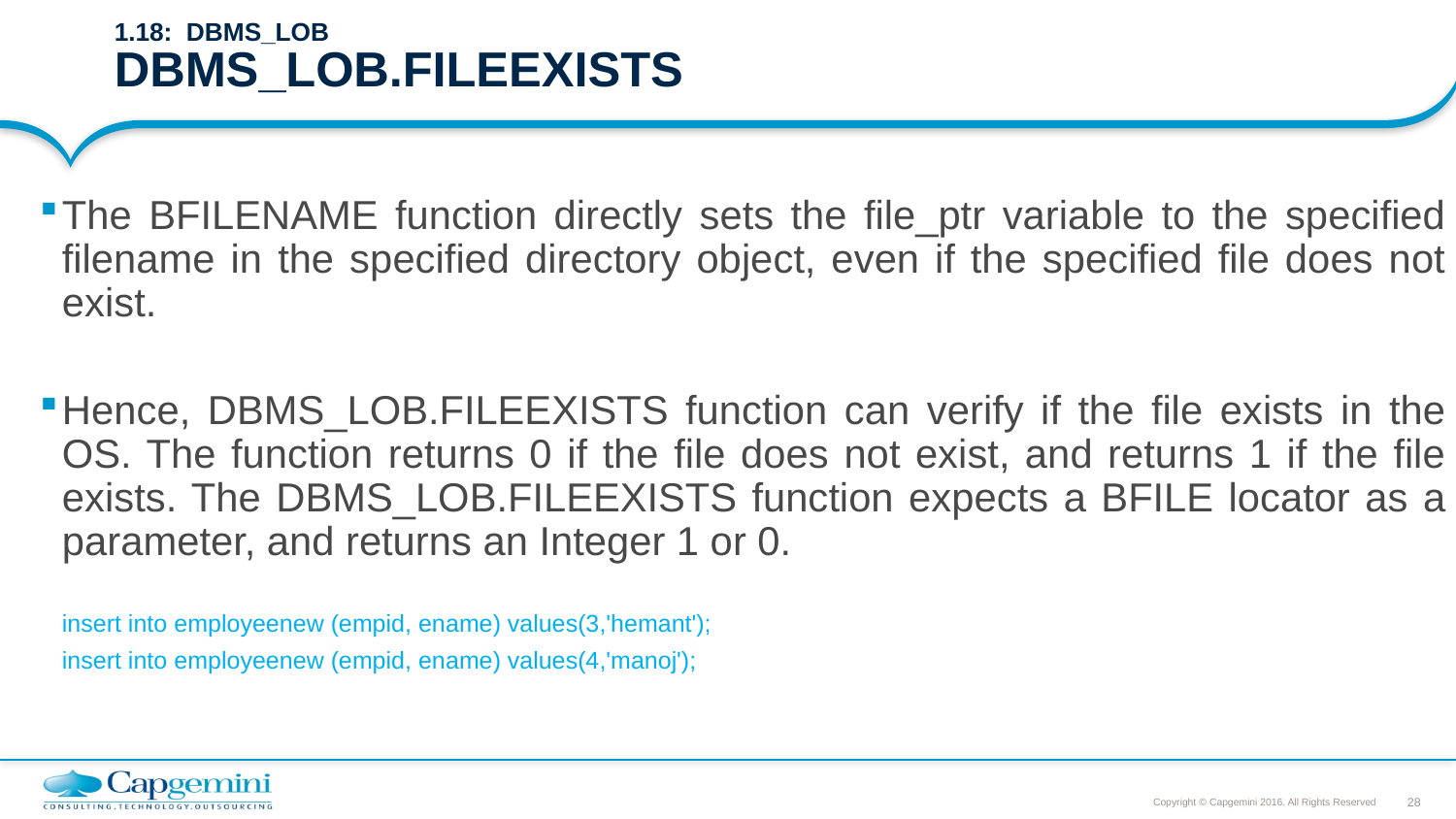

# 1.18:  DBMS_LOB DBMS_LOB.FILEEXISTS

The BFILENAME function directly sets the file_ptr variable to the specified filename in the specified directory object, even if the specified file does not exist.

Hence, DBMS_LOB.FILEEXISTS function can verify if the file exists in the OS. The function returns 0 if the file does not exist, and returns 1 if the file exists. The DBMS_LOB.FILEEXISTS function expects a BFILE locator as a parameter, and returns an Integer 1 or 0.

	insert into employeenew (empid, ename) values(3,'hemant');
	insert into employeenew (empid, ename) values(4,'manoj');